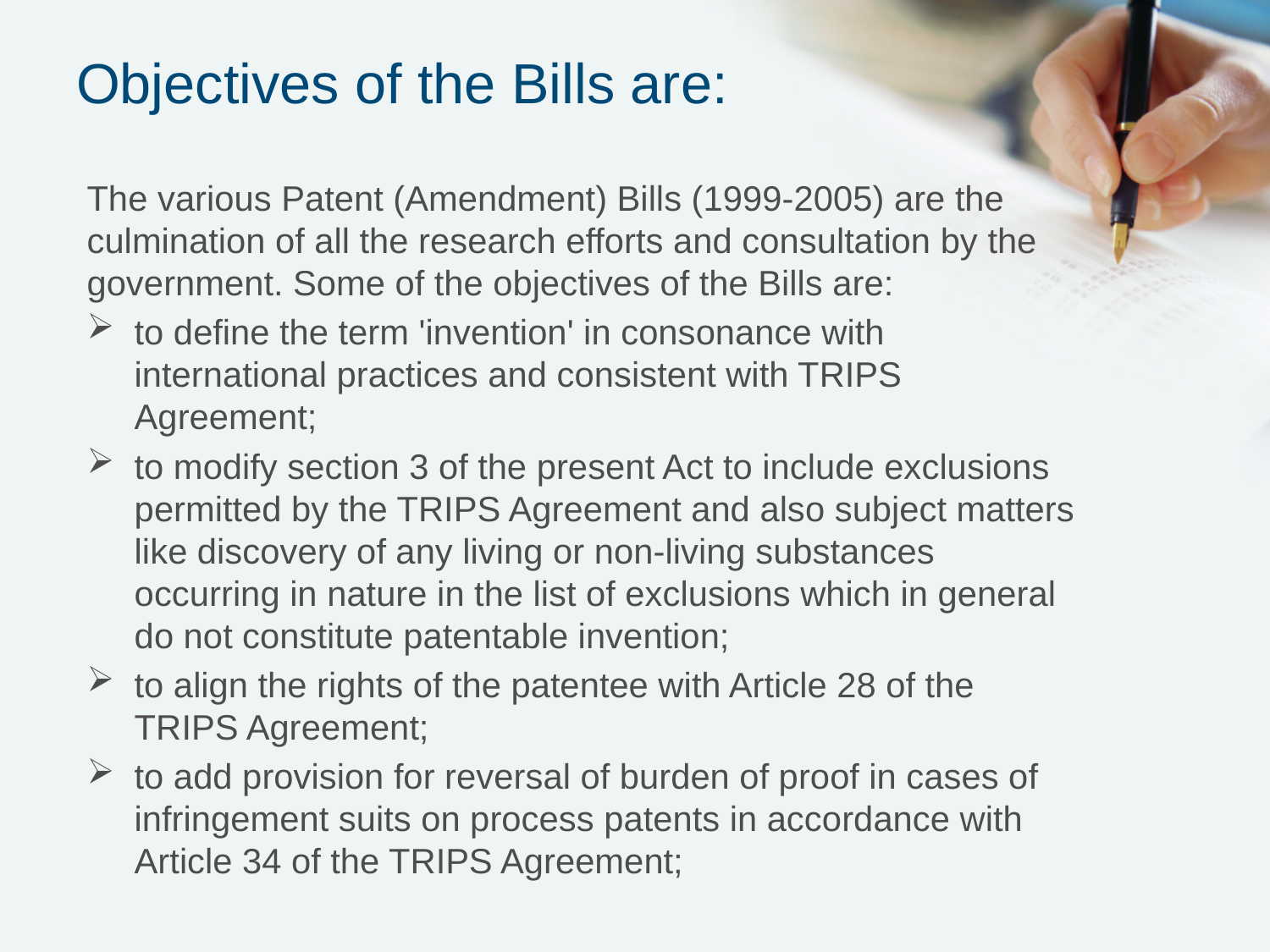

# Objectives of the Bills are:
The various Patent (Amendment) Bills (1999-2005) are the culmination of all the research efforts and consultation by the government. Some of the objectives of the Bills are:
to define the term 'invention' in consonance with international practices and consistent with TRIPS Agreement;
to modify section 3 of the present Act to include exclusions permitted by the TRIPS Agreement and also subject matters like discovery of any living or non-living substances occurring in nature in the list of exclusions which in general do not constitute patentable invention;
to align the rights of the patentee with Article 28 of the TRIPS Agreement;
to add provision for reversal of burden of proof in cases of infringement suits on process patents in accordance with Article 34 of the TRIPS Agreement;